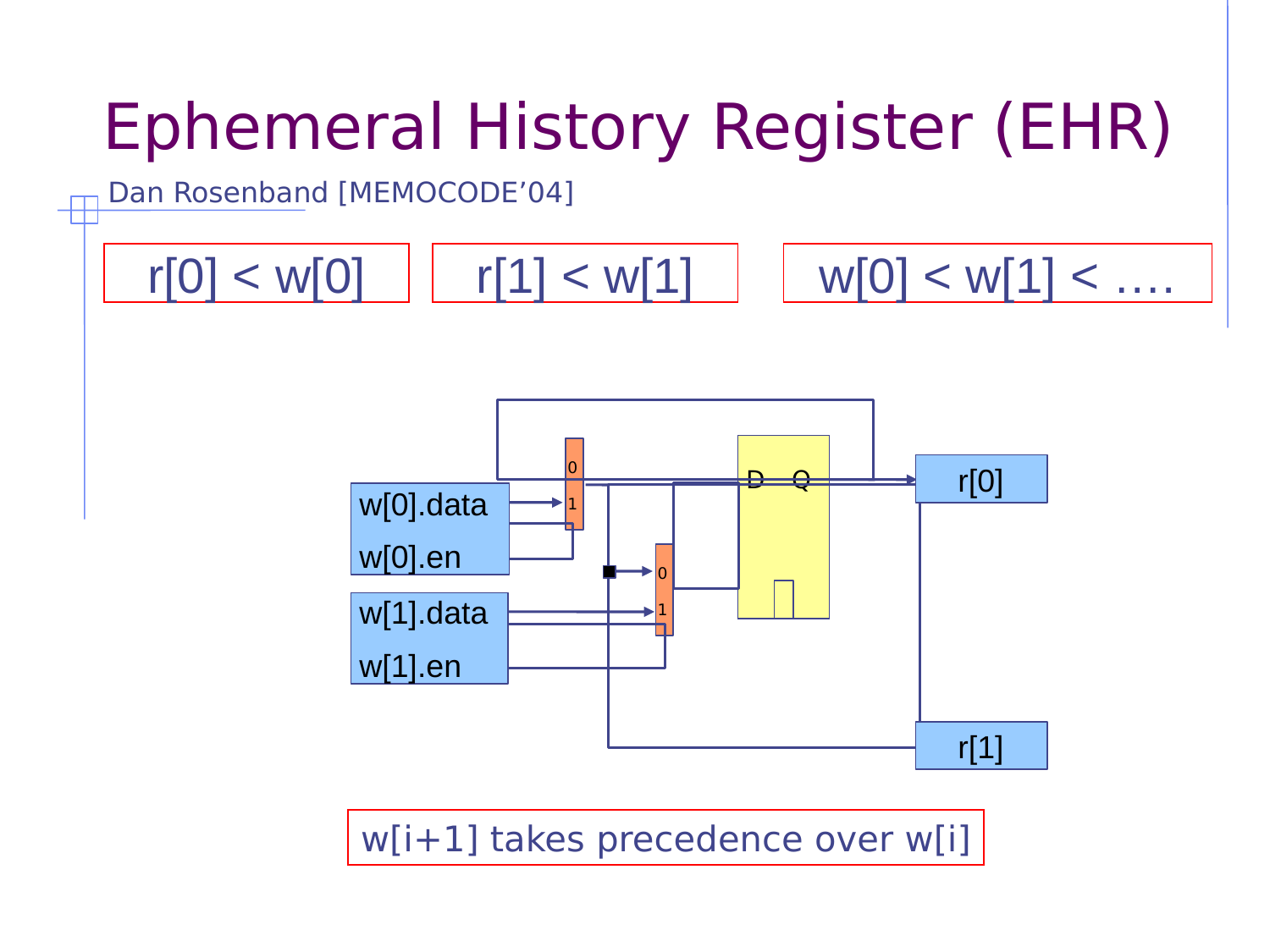

February 27, 2013
http://csg.csail.mit.edu/6.375
L07-8
Ephemeral History Register (EHR)
Dan Rosenband [MEMOCODE’04]
r[0] < w[0]
r[1] < w[1]
w[0] < w[1] < ….

0
r[0]

D
Q
w[0].data

1

w[0].en

0

w[1].data

1

w[1].en
r[1]

w[i+1] takes precedence over w[i]